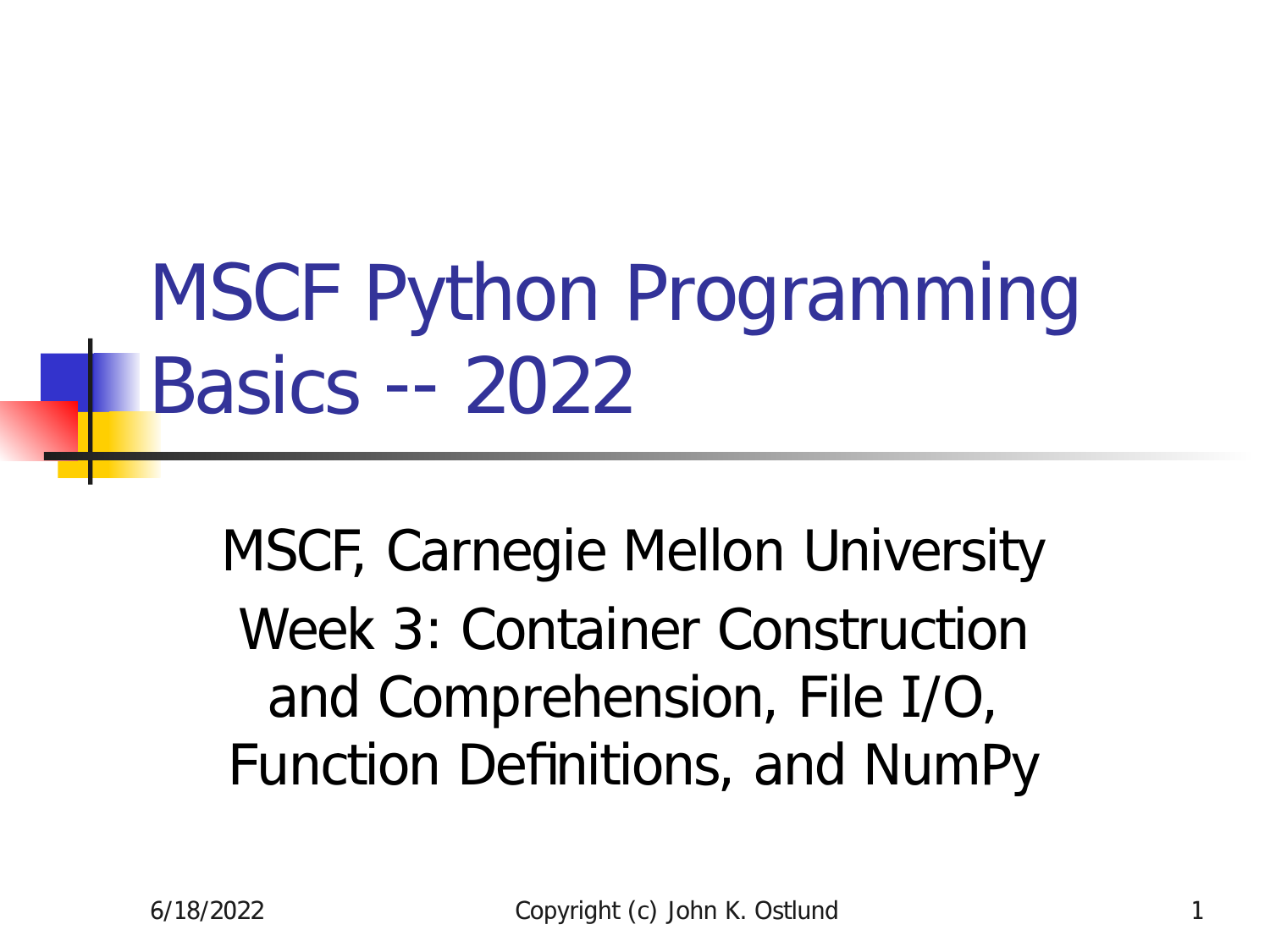

# MSCF Python Programming Basics -- 2022
MSCF, Carnegie Mellon University
Week 3: Container Construction and Comprehension, File I/O, Function Definitions, and NumPy
6/18/2022
Copyright (c) John K. Ostlund
1